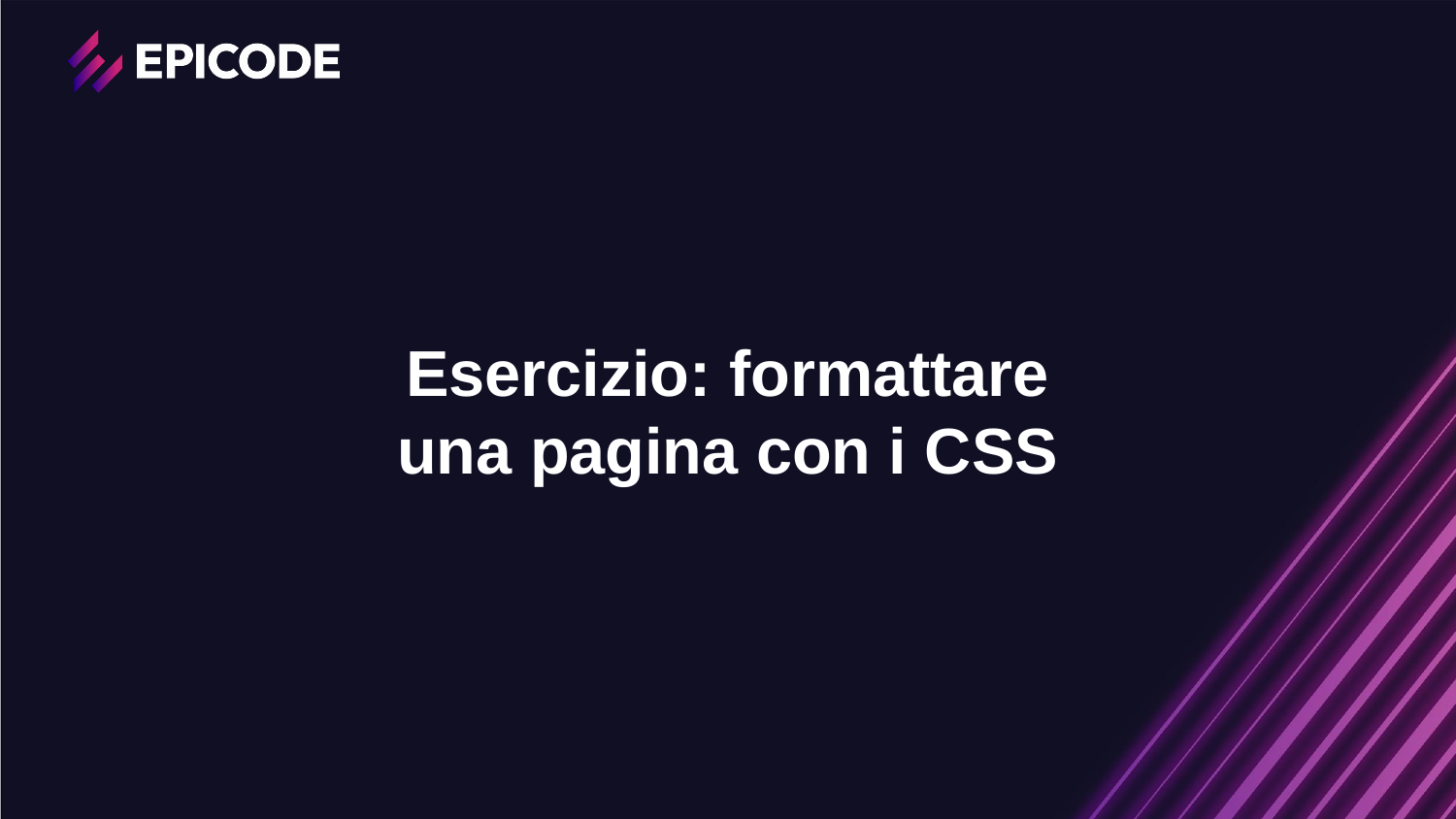

Esercizio: formattare
una pagina con i CSS